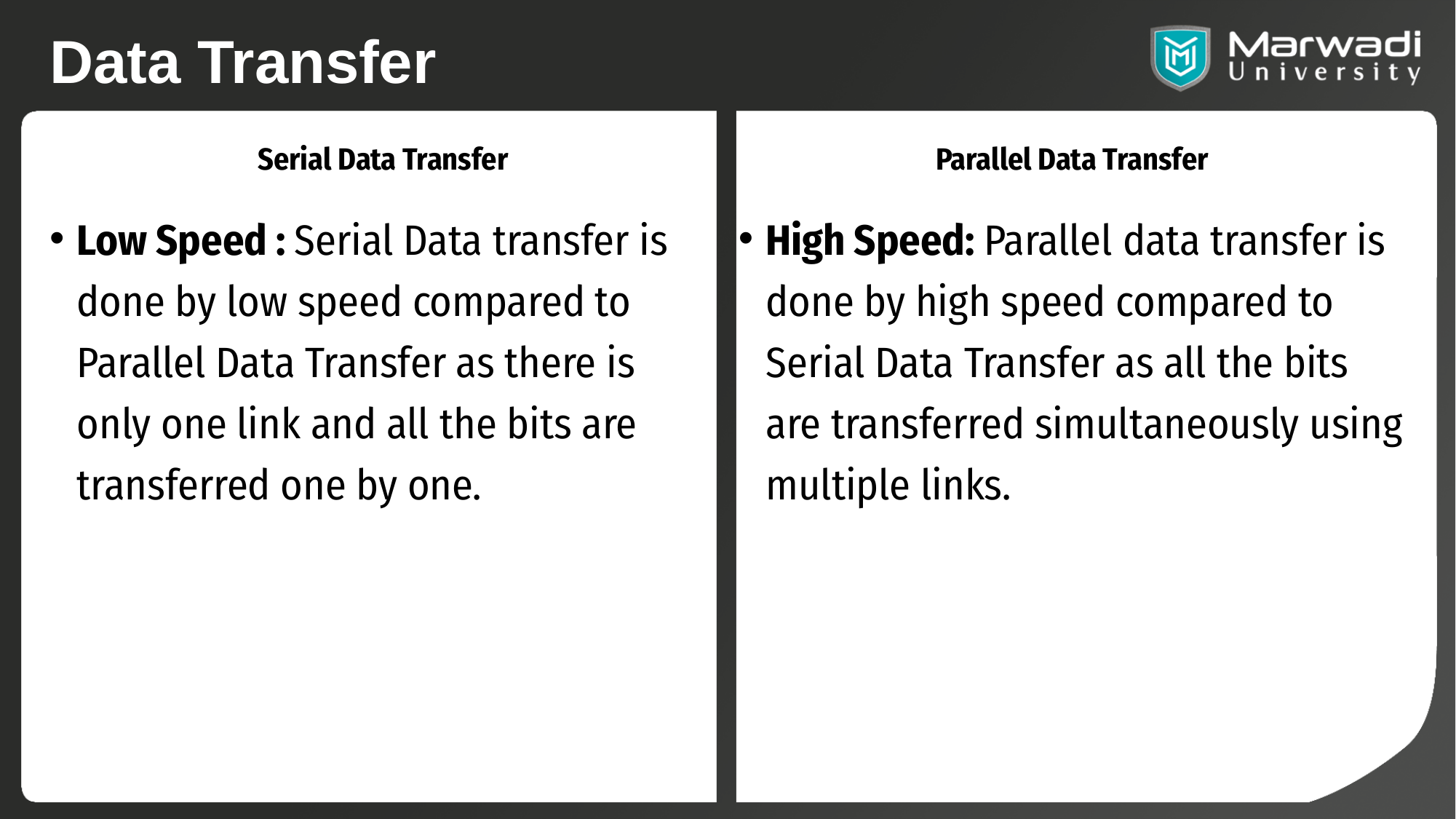

# Data Transfer
Serial Data Transfer
Parallel Data Transfer
Low Speed : Serial Data transfer is done by low speed compared to Parallel Data Transfer as there is only one link and all the bits are transferred one by one.
High Speed: Parallel data transfer is done by high speed compared to Serial Data Transfer as all the bits are transferred simultaneously using multiple links.